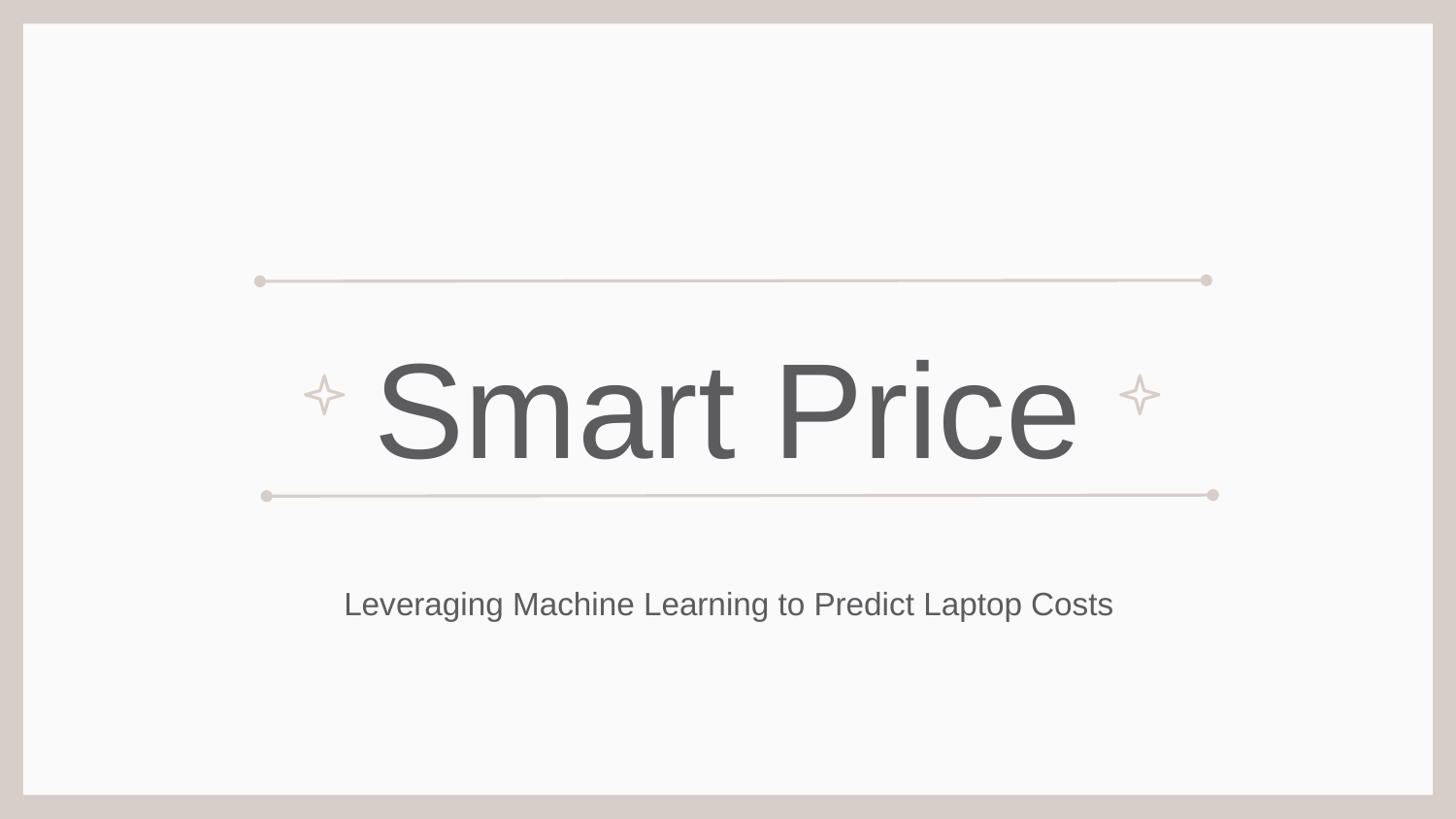

# Smart Price

Leveraging Machine Learning to Predict Laptop Costs